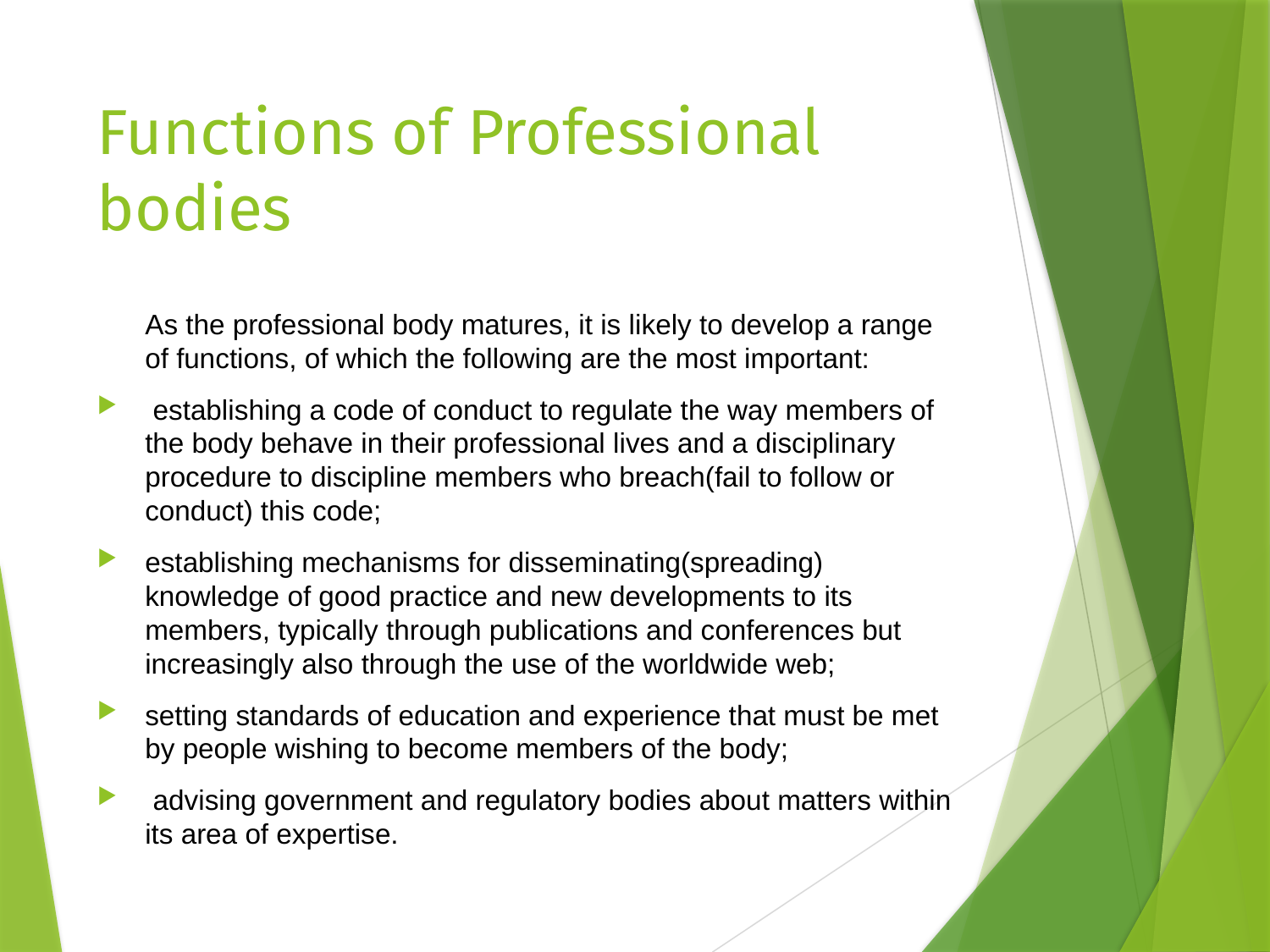

# Functions of Professional bodies
	As the professional body matures, it is likely to develop a range of functions, of which the following are the most important:
 establishing a code of conduct to regulate the way members of the body behave in their professional lives and a disciplinary procedure to discipline members who breach(fail to follow or conduct) this code;
establishing mechanisms for disseminating(spreading) knowledge of good practice and new developments to its members, typically through publications and conferences but increasingly also through the use of the worldwide web;
setting standards of education and experience that must be met by people wishing to become members of the body;
 advising government and regulatory bodies about matters within its area of expertise.